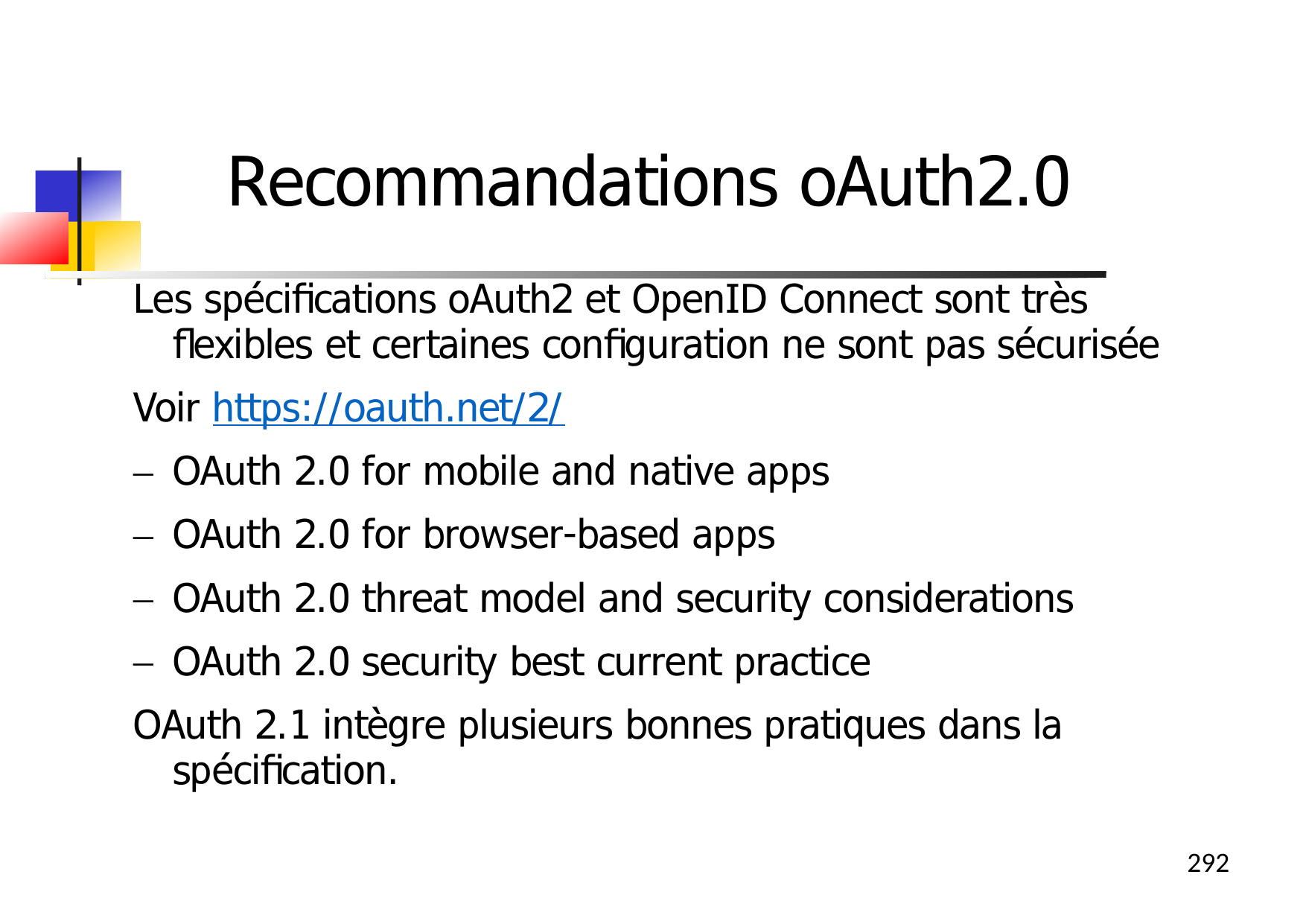

Recommandations oAuth2.0
Les spécifications oAuth2 et OpenID Connect sont très flexibles et certaines configuration ne sont pas sécurisée
Voir https://oauth.net/2/
OAuth 2.0 for mobile and native apps
OAuth 2.0 for browser-based apps
OAuth 2.0 threat model and security considerations
OAuth 2.0 security best current practice
OAuth 2.1 intègre plusieurs bonnes pratiques dans la spécification.